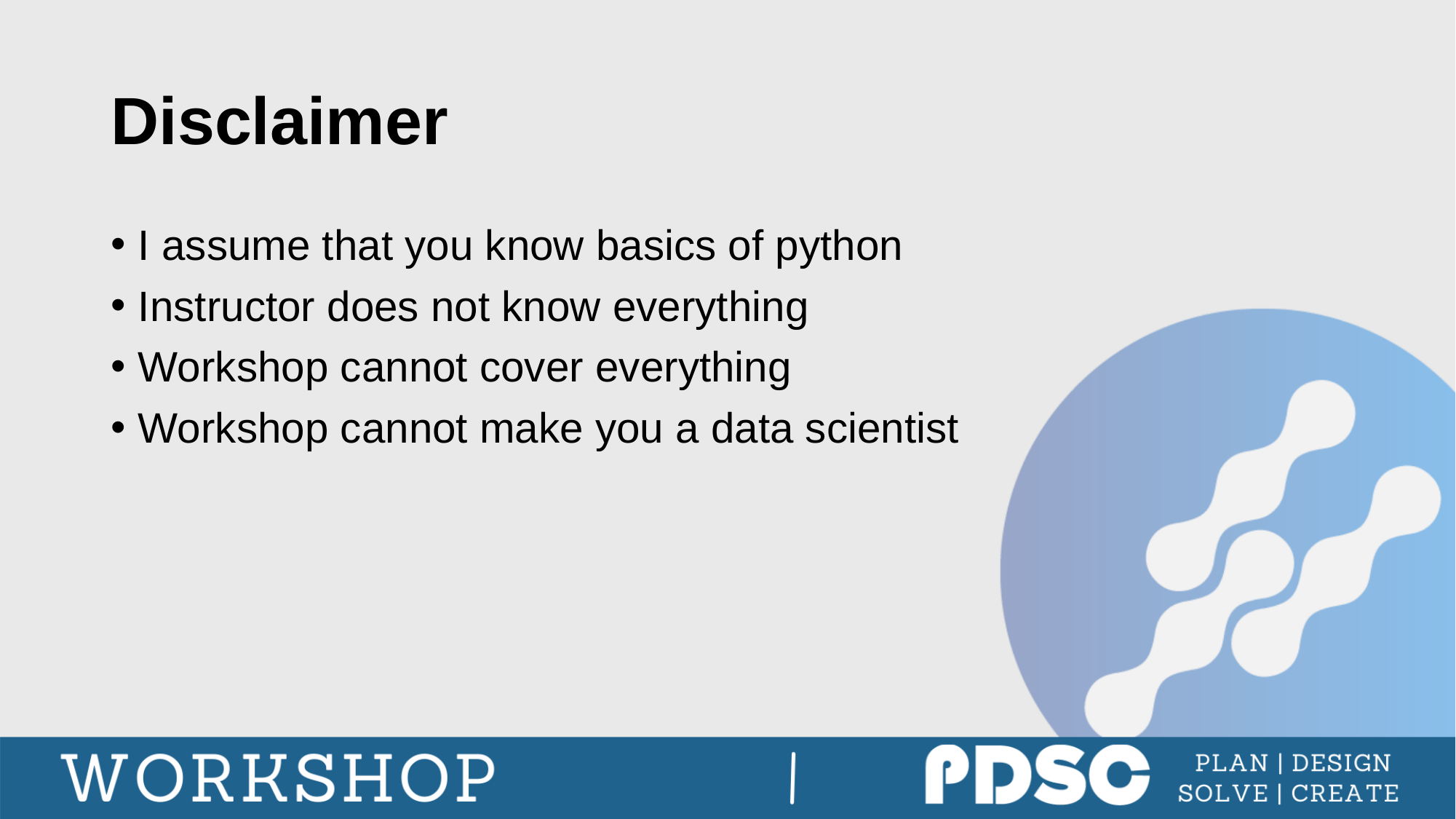

# Disclaimer
I assume that you know basics of python
Instructor does not know everything
Workshop cannot cover everything
Workshop cannot make you a data scientist